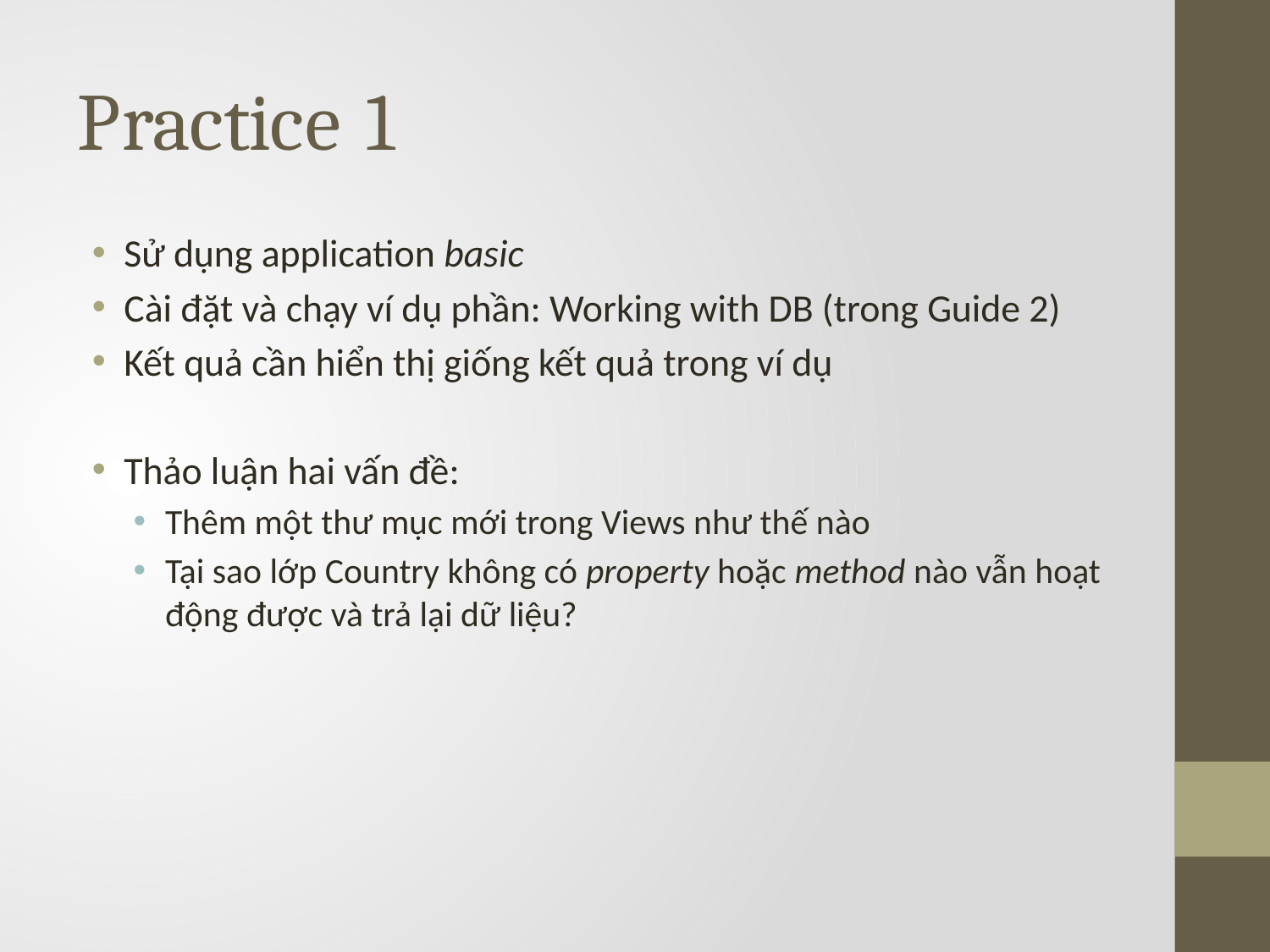

# Practice 1
Sử dụng application basic
Cài đặt và chạy ví dụ phần: Working with DB (trong Guide 2)
Kết quả cần hiển thị giống kết quả trong ví dụ

Thảo luận hai vấn đề:
Thêm một thư mục mới trong Views như thế nào
Tại sao lớp Country không có property hoặc method nào vẫn hoạt động được và trả lại dữ liệu?